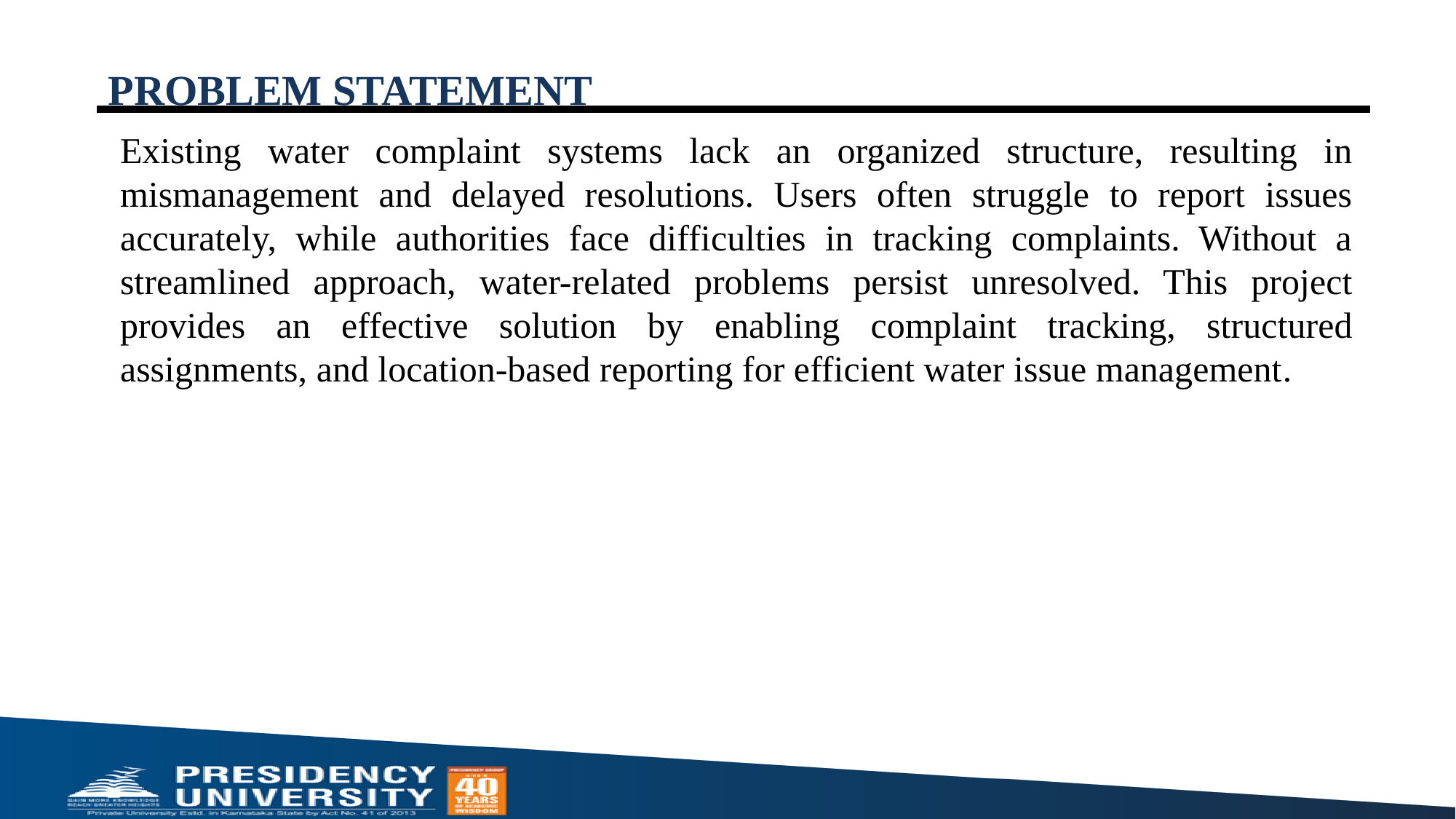

# PROBLEM STATEMENT
Existing water complaint systems lack an organized structure, resulting in mismanagement and delayed resolutions. Users often struggle to report issues accurately, while authorities face difficulties in tracking complaints. Without a streamlined approach, water-related problems persist unresolved. This project provides an effective solution by enabling complaint tracking, structured assignments, and location-based reporting for efficient water issue management.